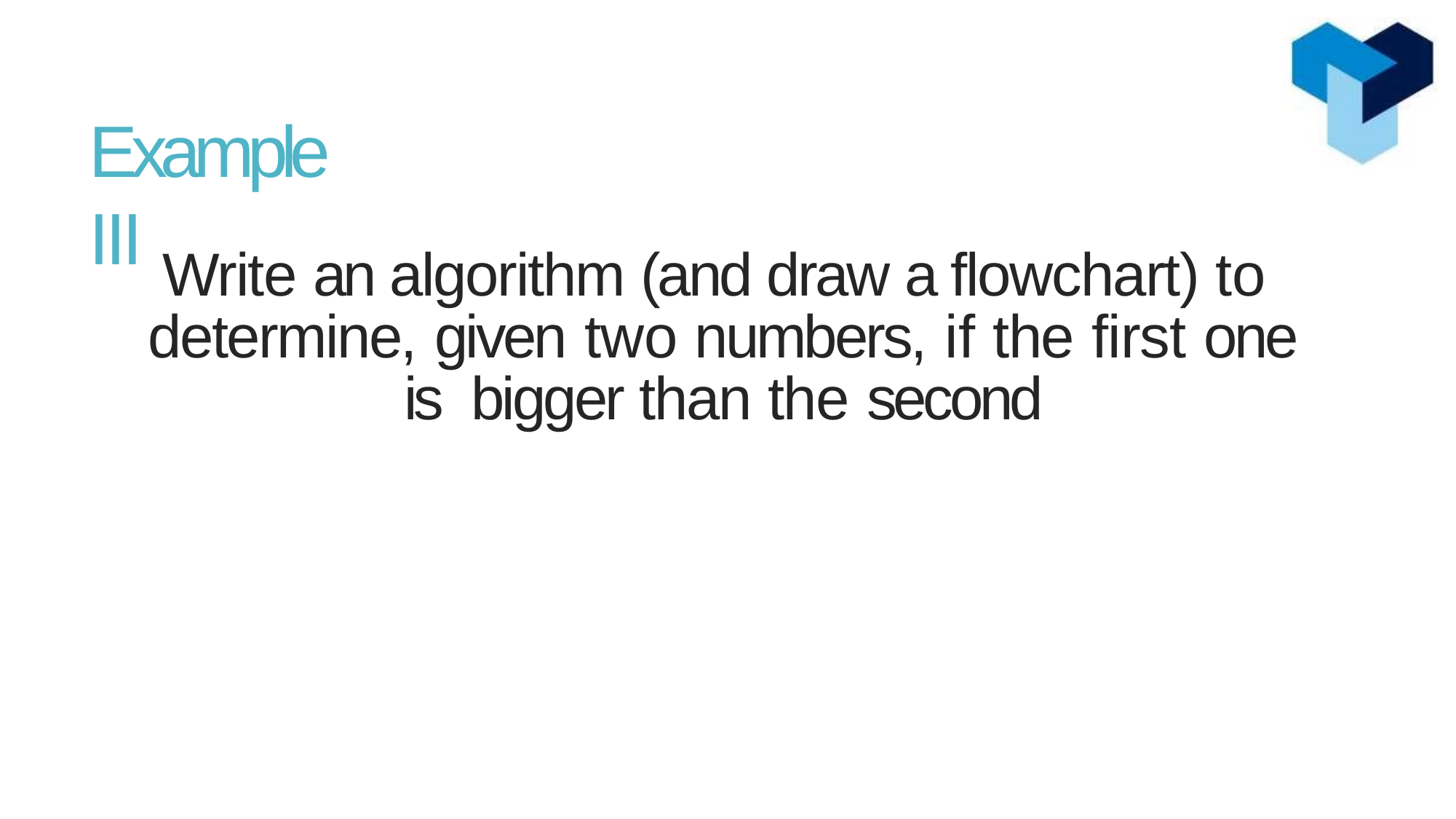

Example III
Write an algorithm (and draw a flowchart) to  determine, given two numbers, if the first one is  bigger than the second